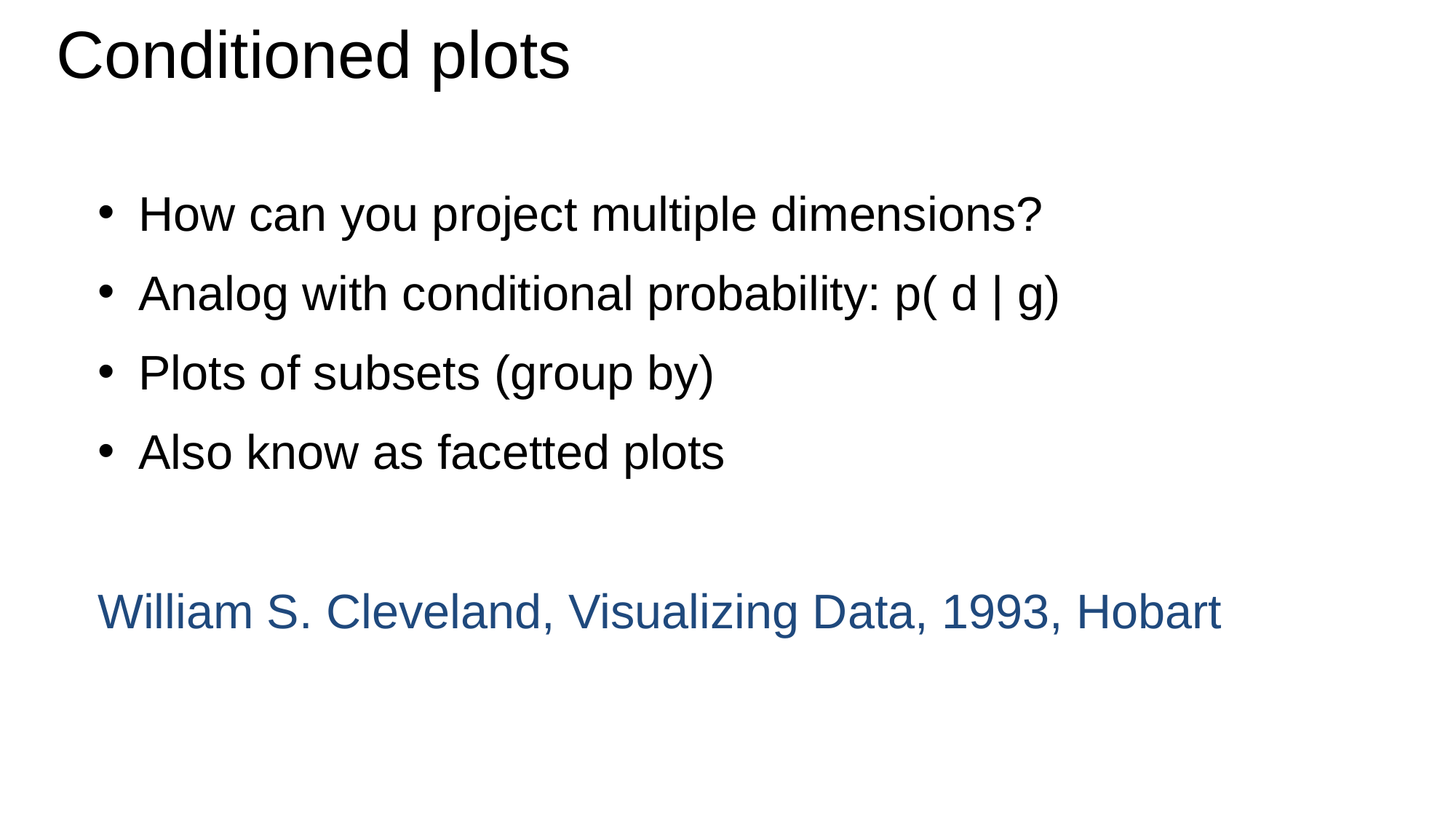

# Conditioned plots
How can you project multiple dimensions?
Analog with conditional probability: p( d | g)
Plots of subsets (group by)
Also know as facetted plots

William S. Cleveland, Visualizing Data, 1993, Hobart